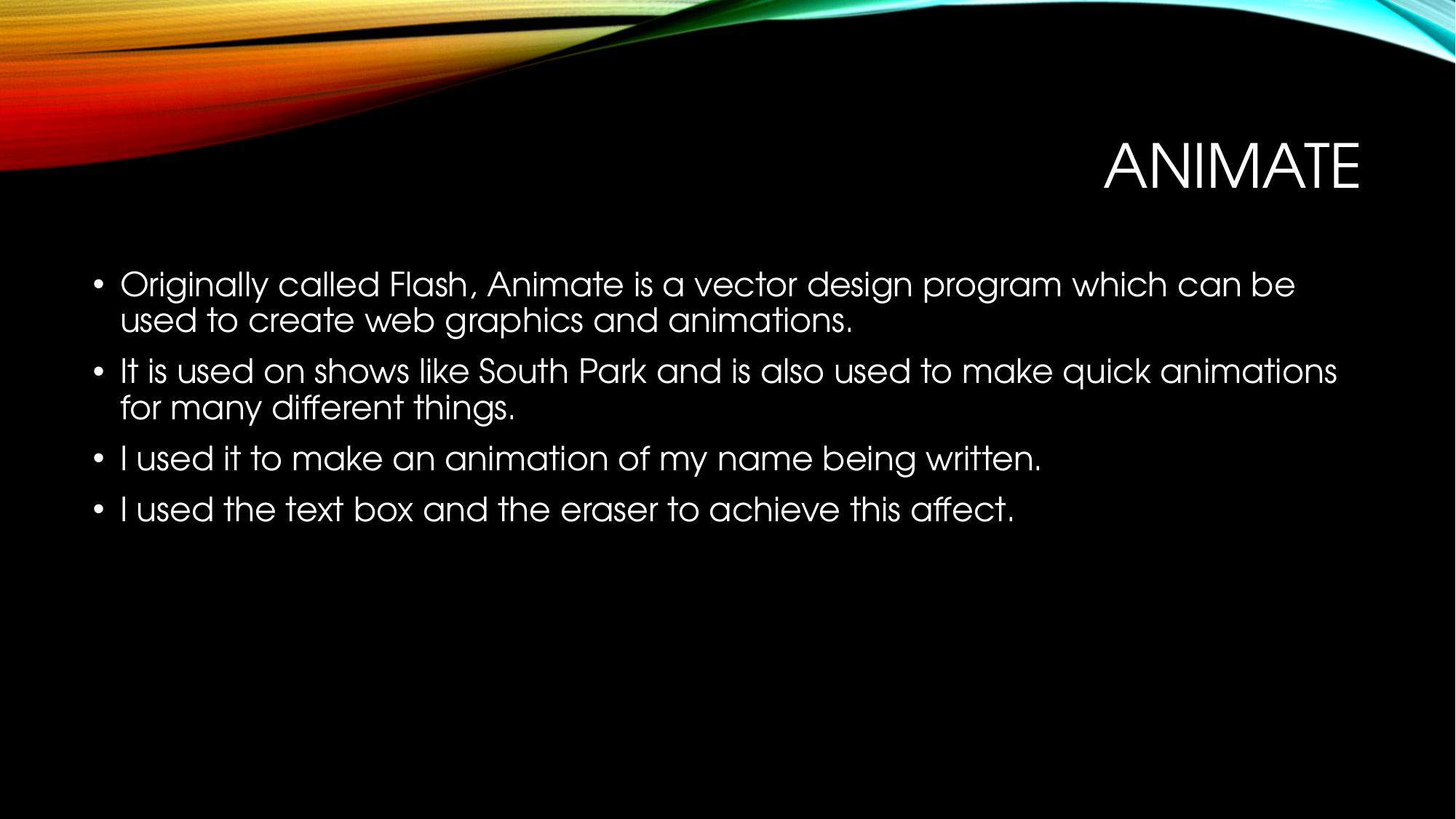

# Animate
Originally called Flash, Animate is a vector design program which can be used to create web graphics and animations.
It is used on shows like South Park and is also used to make quick animations for many different things.
I used it to make an animation of my name being written.
I used the text box and the eraser to achieve this affect.